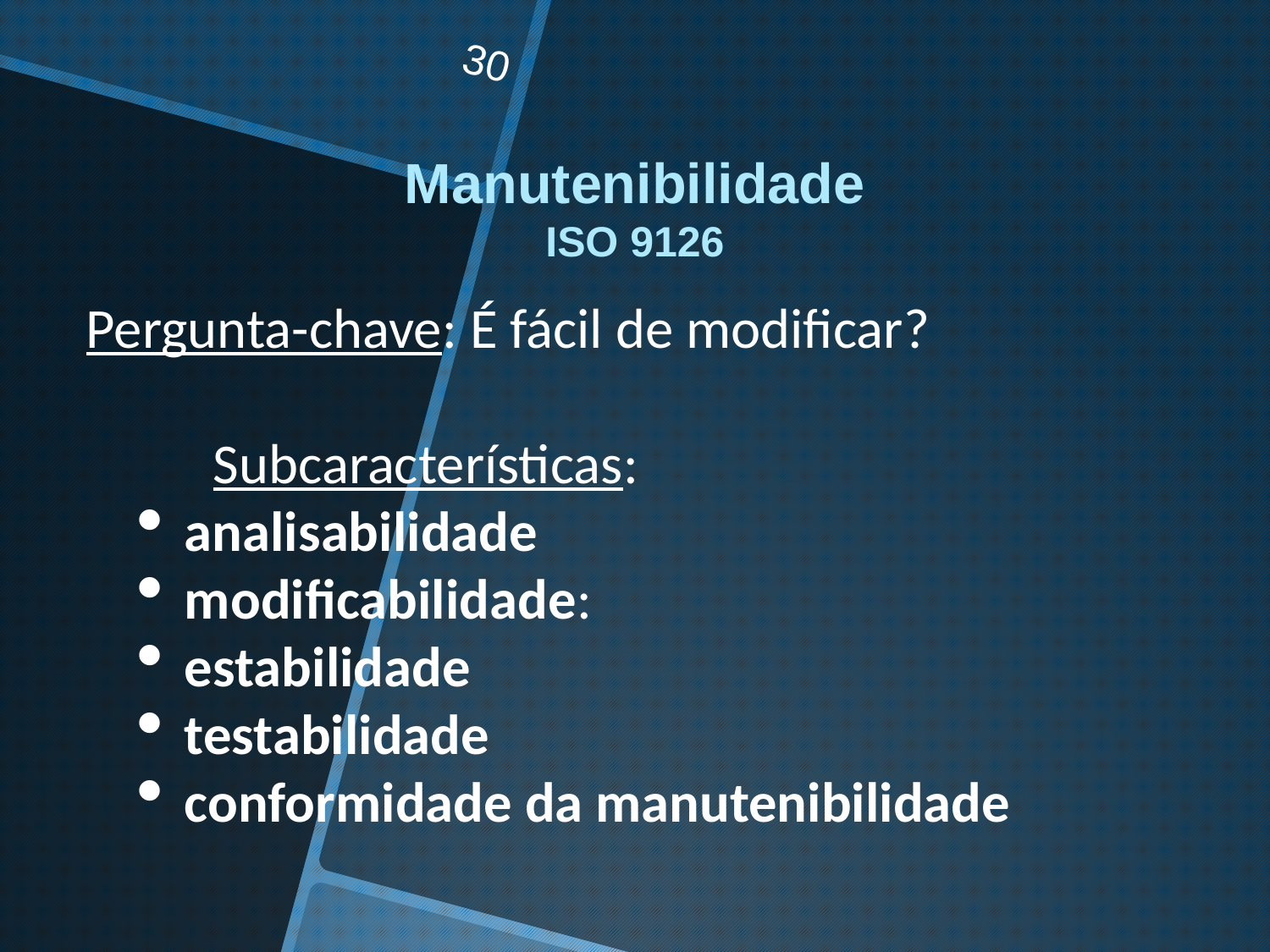

30
Manutenibilidade
ISO 9126
Pergunta-chave: É fácil de modificar?
	Subcaracterísticas:
analisabilidade
modificabilidade:
estabilidade
testabilidade
conformidade da manutenibilidade